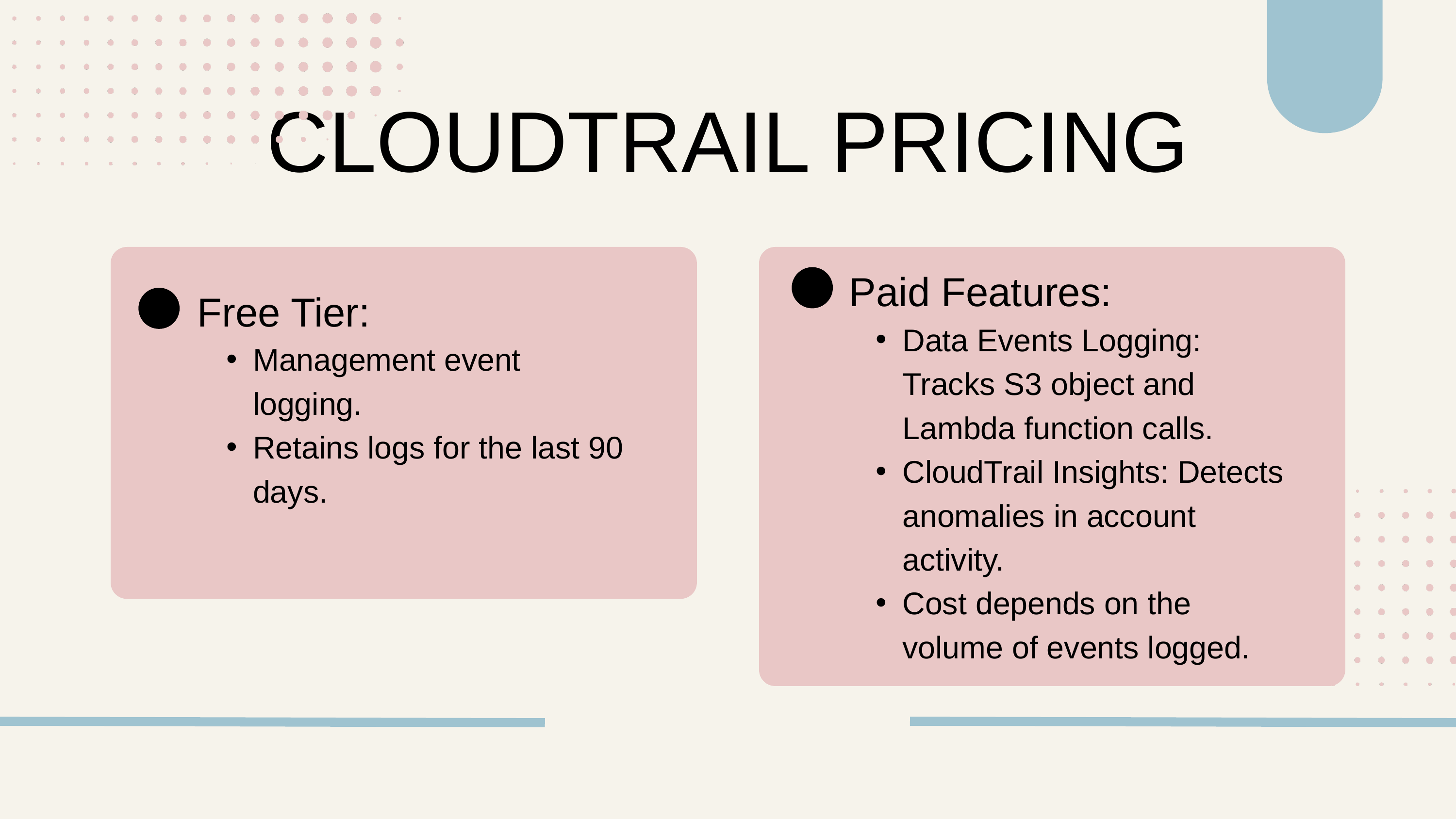

CLOUDTRAIL PRICING

Paid Features:

Free Tier:

Data Events Logging: Tracks S3 object and Lambda function calls.
CloudTrail Insights: Detects anomalies in account activity.
Cost depends on the volume of events logged.
Management event logging.
Retains logs for the last 90 days.